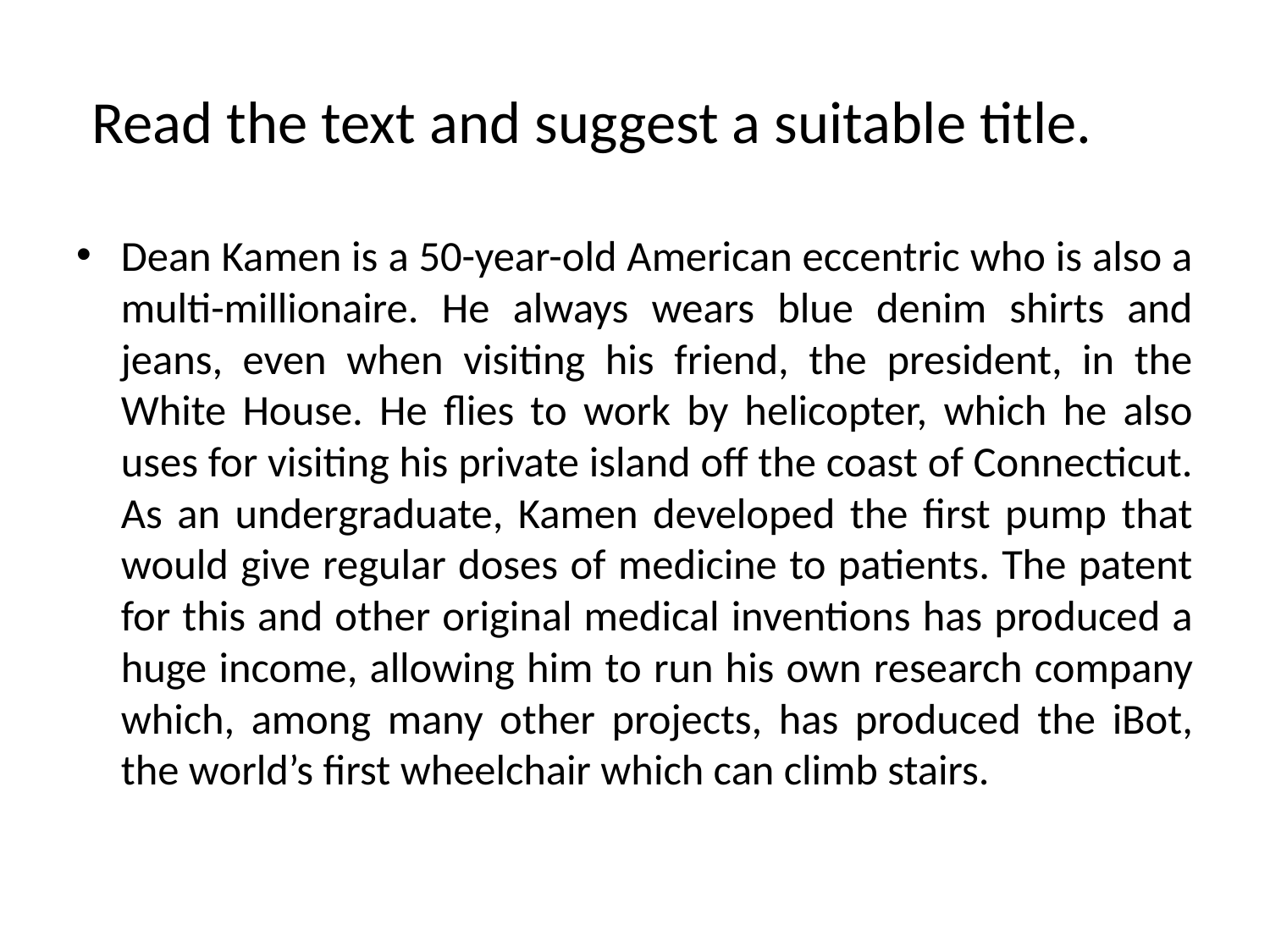

# Read the text and suggest a suitable title.
Dean Kamen is a 50-year-old American eccentric who is also a multi-millionaire. He always wears blue denim shirts and jeans, even when visiting his friend, the president, in the White House. He flies to work by helicopter, which he also uses for visiting his private island off the coast of Connecticut. As an undergraduate, Kamen developed the first pump that would give regular doses of medicine to patients. The patent for this and other original medical inventions has produced a huge income, allowing him to run his own research company which, among many other projects, has produced the iBot, the world’s first wheelchair which can climb stairs.